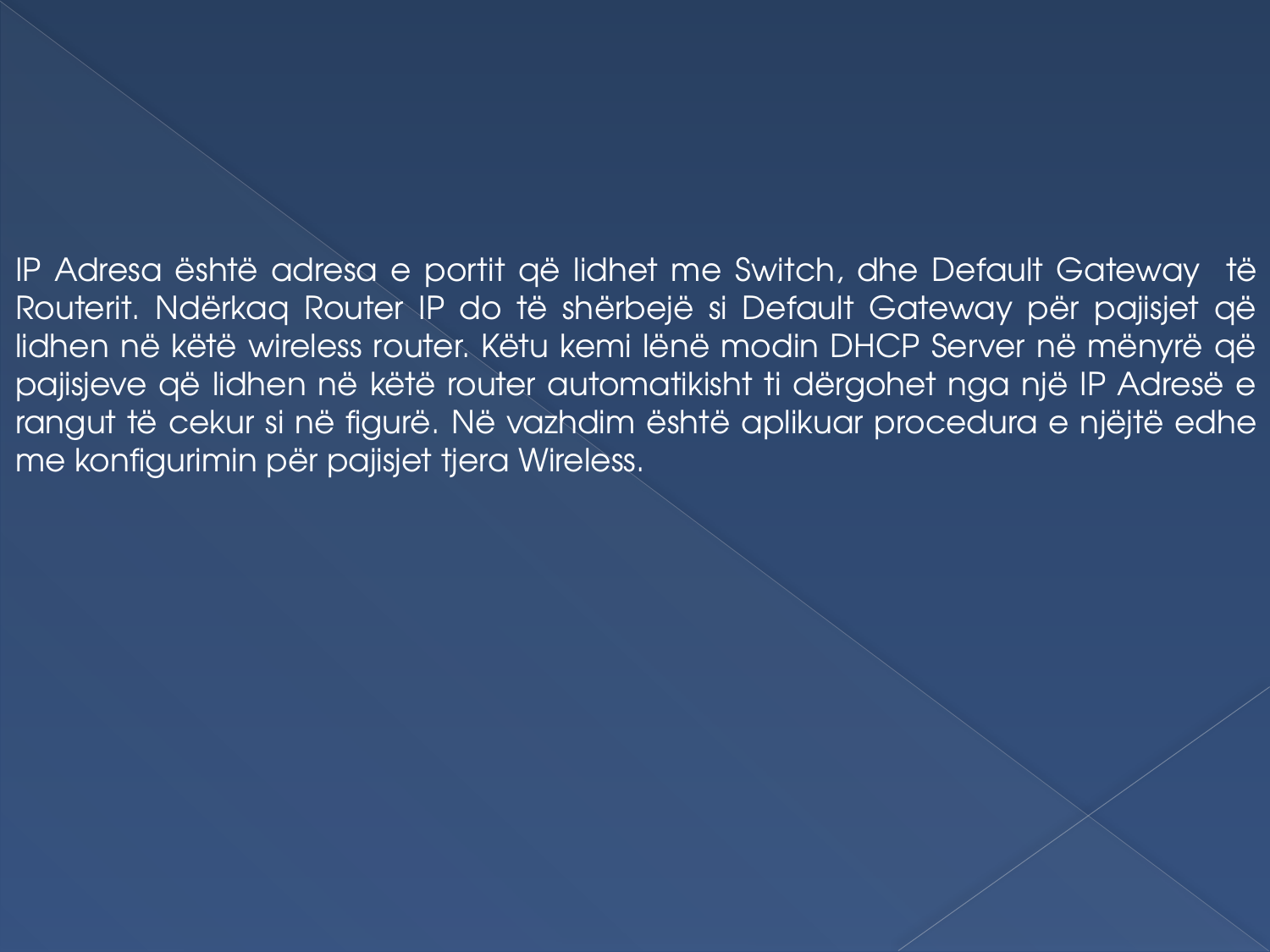

IP Adresa është adresa e portit që lidhet me Switch, dhe Default Gateway  të Routerit. Ndërkaq Router IP do të shërbejë si Default Gateway për pajisjet që lidhen në këtë wireless router. Këtu kemi lënë modin DHCP Server në mënyrë që pajisjeve që lidhen në këtë router automatikisht ti dërgohet nga një IP Adresë e rangut të cekur si në figurë. Në vazhdim është aplikuar procedura e njëjtë edhe me konfigurimin për pajisjet tjera Wireless.